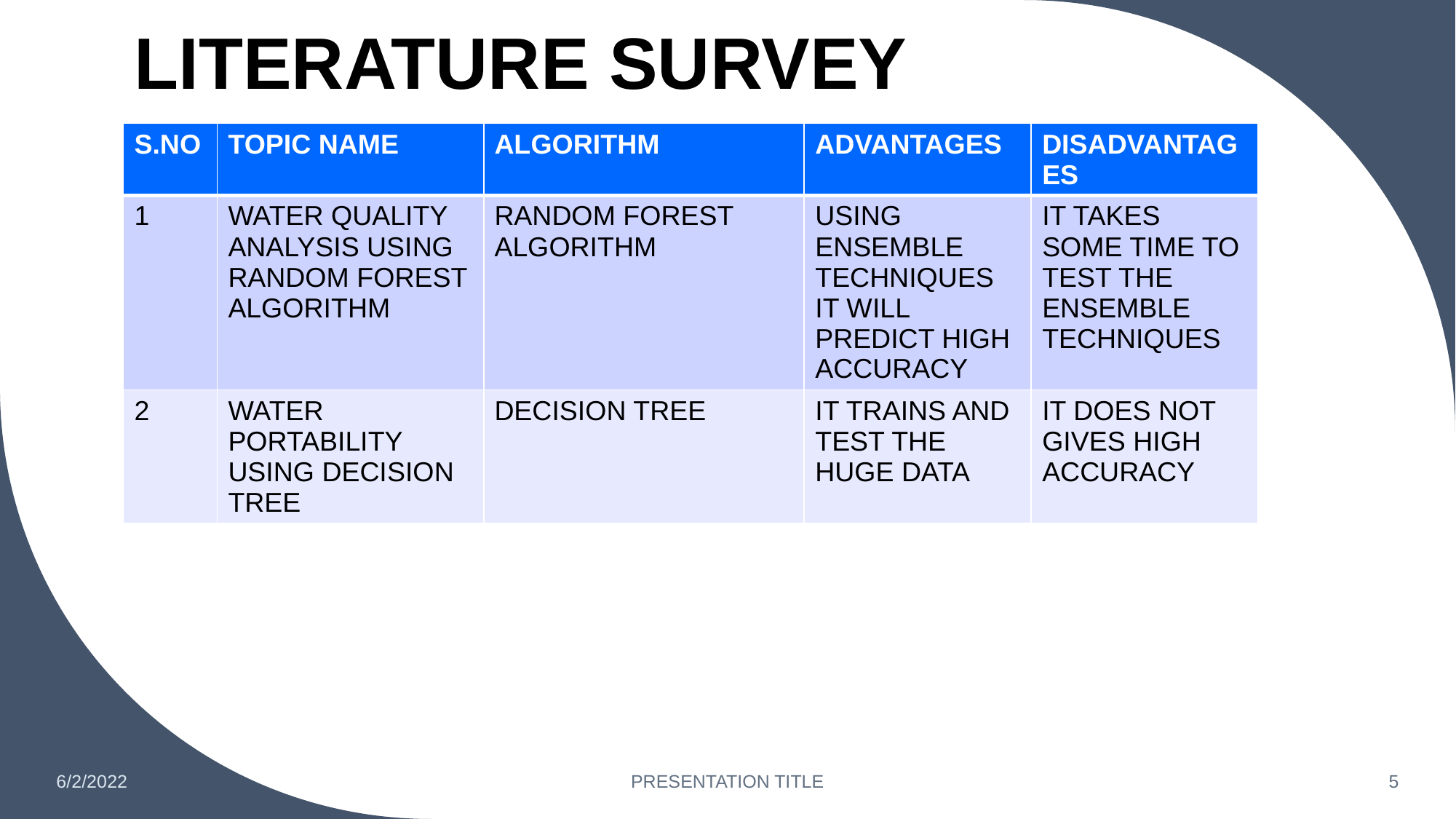

# LITERATURE SURVEY
| S.NO | TOPIC NAME | ALGORITHM | ADVANTAGES | DISADVANTAGES |
| --- | --- | --- | --- | --- |
| 1 | WATER QUALITY ANALYSIS USING RANDOM FOREST ALGORITHM | RANDOM FOREST ALGORITHM | USING ENSEMBLE TECHNIQUES IT WILL PREDICT HIGH ACCURACY | IT TAKES SOME TIME TO TEST THE ENSEMBLE TECHNIQUES |
| 2 | WATER PORTABILITY USING DECISION TREE | DECISION TREE | IT TRAINS AND TEST THE HUGE DATA | IT DOES NOT GIVES HIGH ACCURACY |
6/2/2022
PRESENTATION TITLE
5